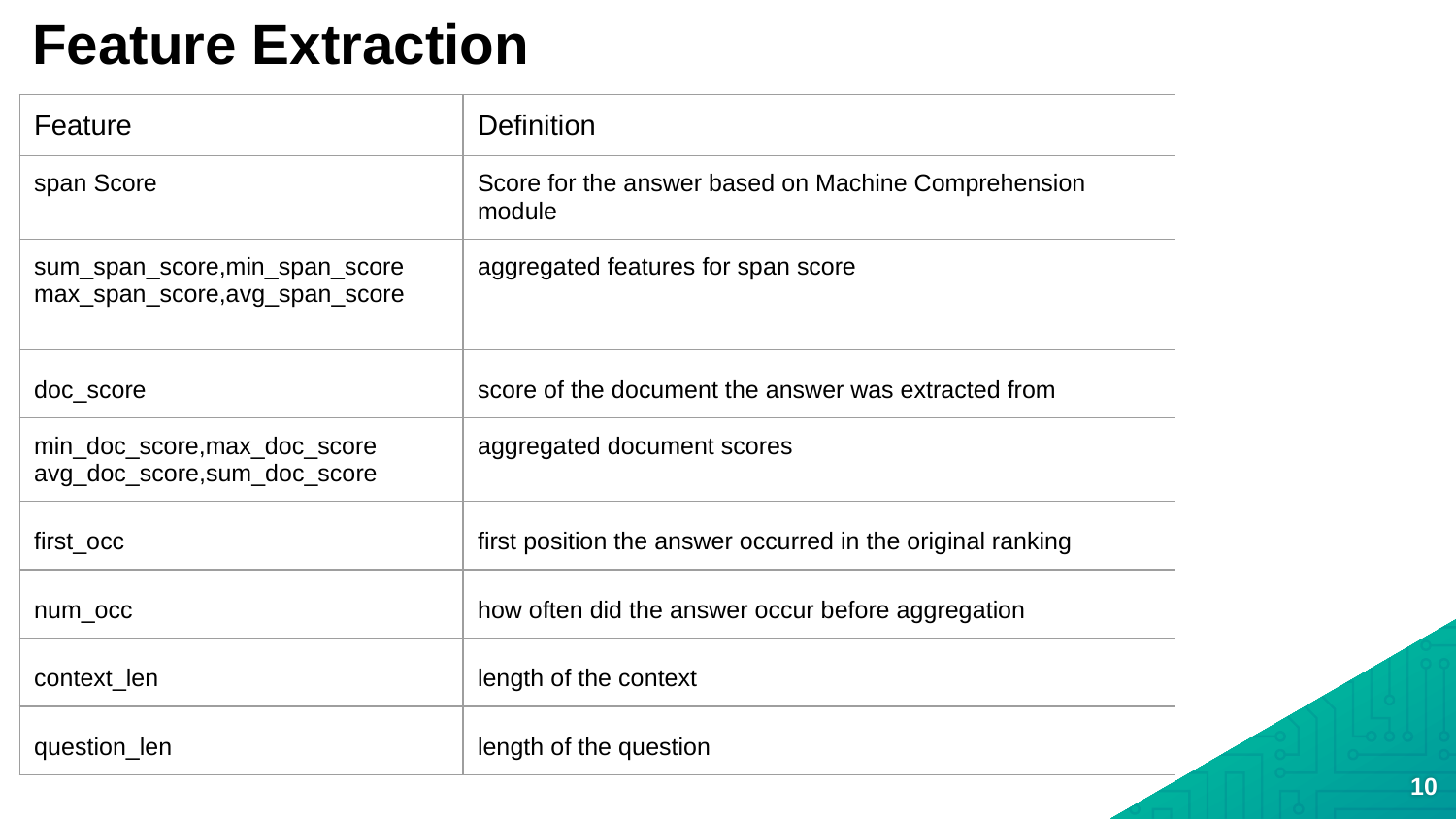

Feature Extraction
| Feature | Definition |
| --- | --- |
| span Score | Score for the answer based on Machine Comprehension module |
| sum\_span\_score,min\_span\_score max\_span\_score,avg\_span\_score | aggregated features for span score |
| doc\_score | score of the document the answer was extracted from |
| min\_doc\_score,max\_doc\_score avg\_doc\_score,sum\_doc\_score | aggregated document scores |
| first\_occ | first position the answer occurred in the original ranking |
| num\_occ | how often did the answer occur before aggregation |
| context\_len | length of the context |
| question\_len | length of the question |
10